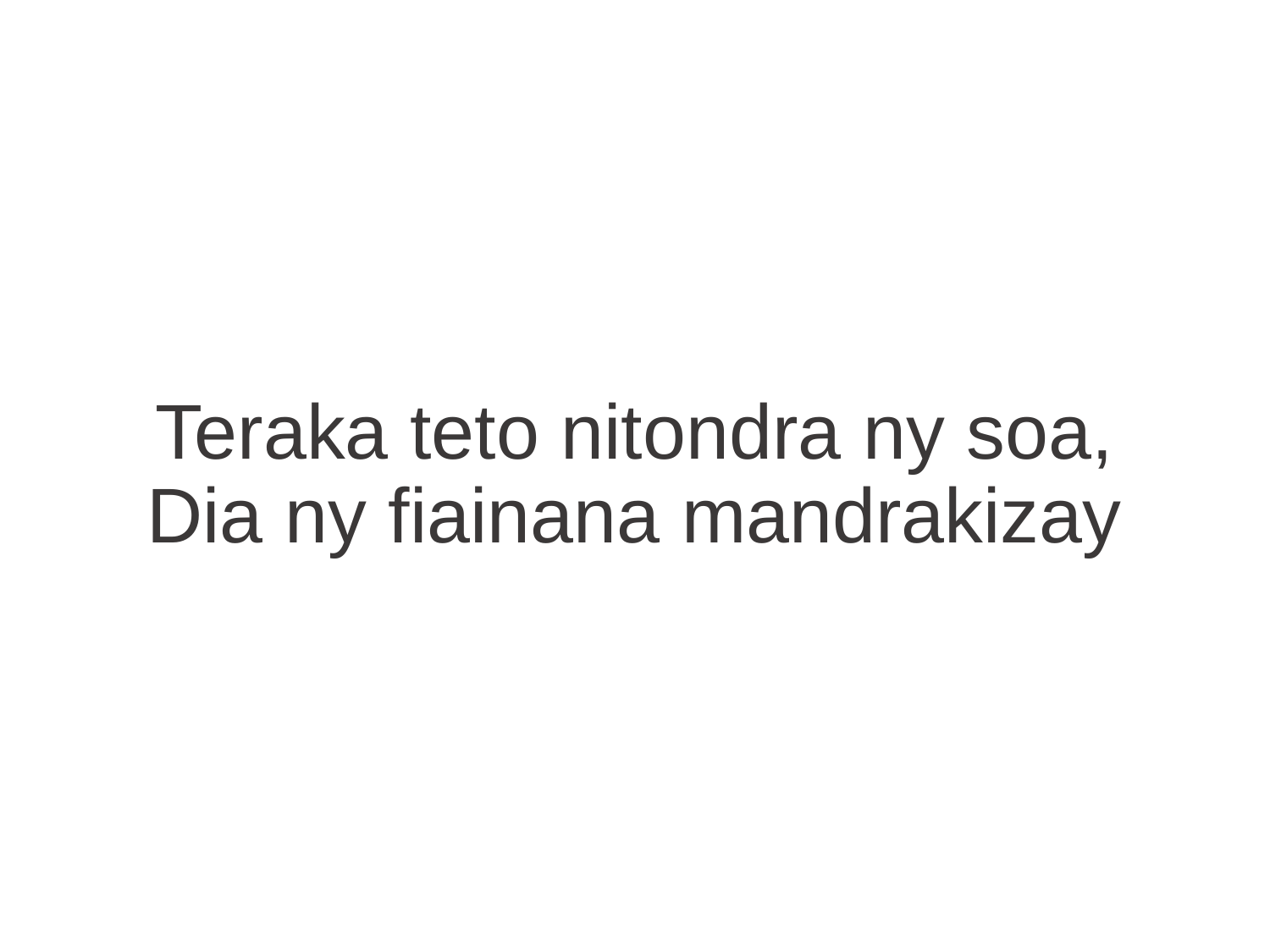

Teraka teto nitondra ny soa,
Dia ny fiainana mandrakizay